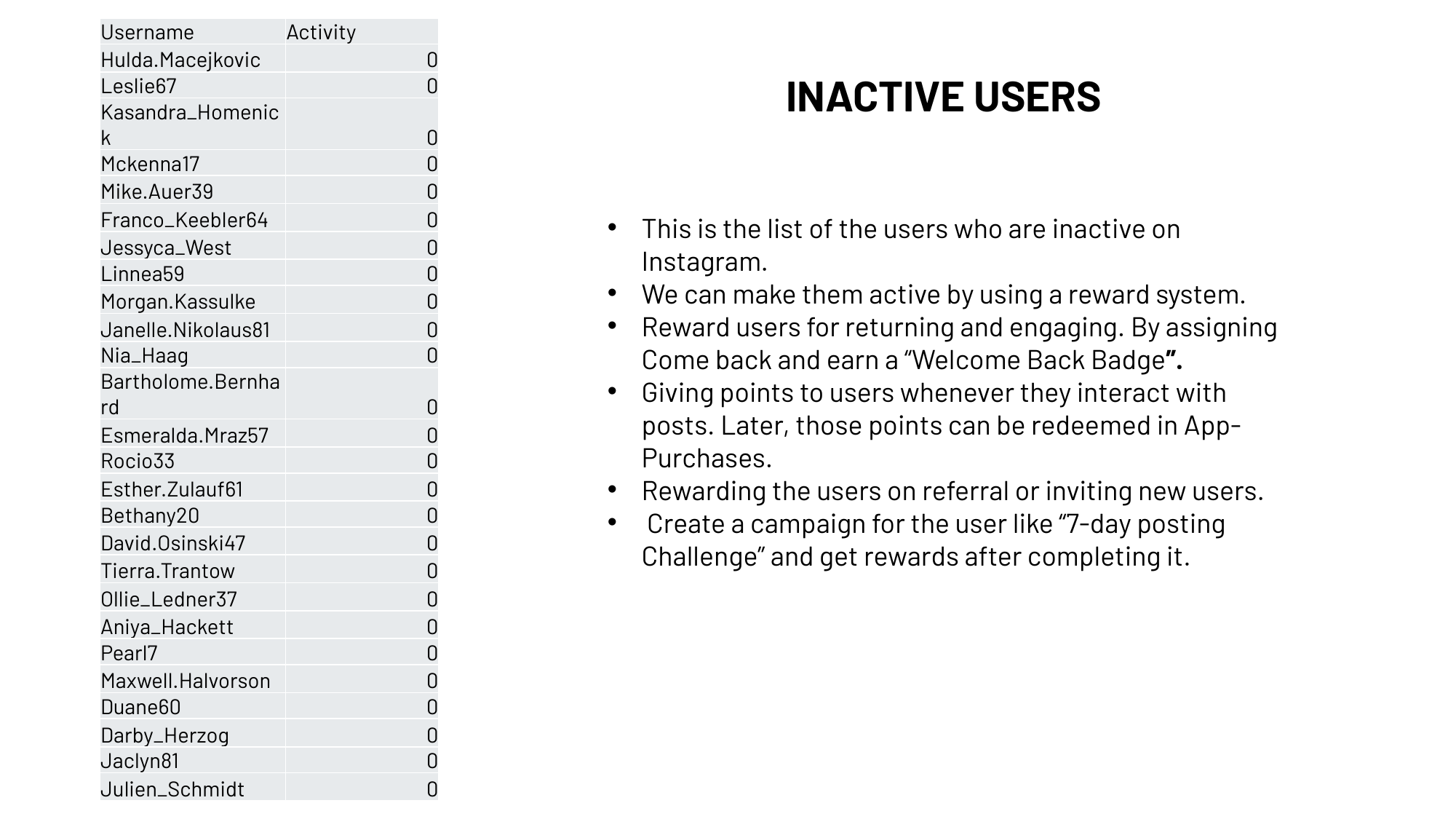

| Username | Activity |
| --- | --- |
| Hulda.Macejkovic | 0 |
| Leslie67 | 0 |
| Kasandra\_Homenick | 0 |
| Mckenna17 | 0 |
| Mike.Auer39 | 0 |
| Franco\_Keebler64 | 0 |
| Jessyca\_West | 0 |
| Linnea59 | 0 |
| Morgan.Kassulke | 0 |
| Janelle.Nikolaus81 | 0 |
| Nia\_Haag | 0 |
| Bartholome.Bernhard | 0 |
| Esmeralda.Mraz57 | 0 |
| Rocio33 | 0 |
| Esther.Zulauf61 | 0 |
| Bethany20 | 0 |
| David.Osinski47 | 0 |
| Tierra.Trantow | 0 |
| Ollie\_Ledner37 | 0 |
| Aniya\_Hackett | 0 |
| Pearl7 | 0 |
| Maxwell.Halvorson | 0 |
| Duane60 | 0 |
| Darby\_Herzog | 0 |
| Jaclyn81 | 0 |
| Julien\_Schmidt | 0 |
INACTIVE USERS
This is the list of the users who are inactive on Instagram.
We can make them active by using a reward system.
Reward users for returning and engaging. By assigning Come back and earn a “Welcome Back Badge”.
Giving points to users whenever they interact with posts. Later, those points can be redeemed in App-Purchases.
Rewarding the users on referral or inviting new users.
 Create a campaign for the user like “7-day posting Challenge” and get rewards after completing it.